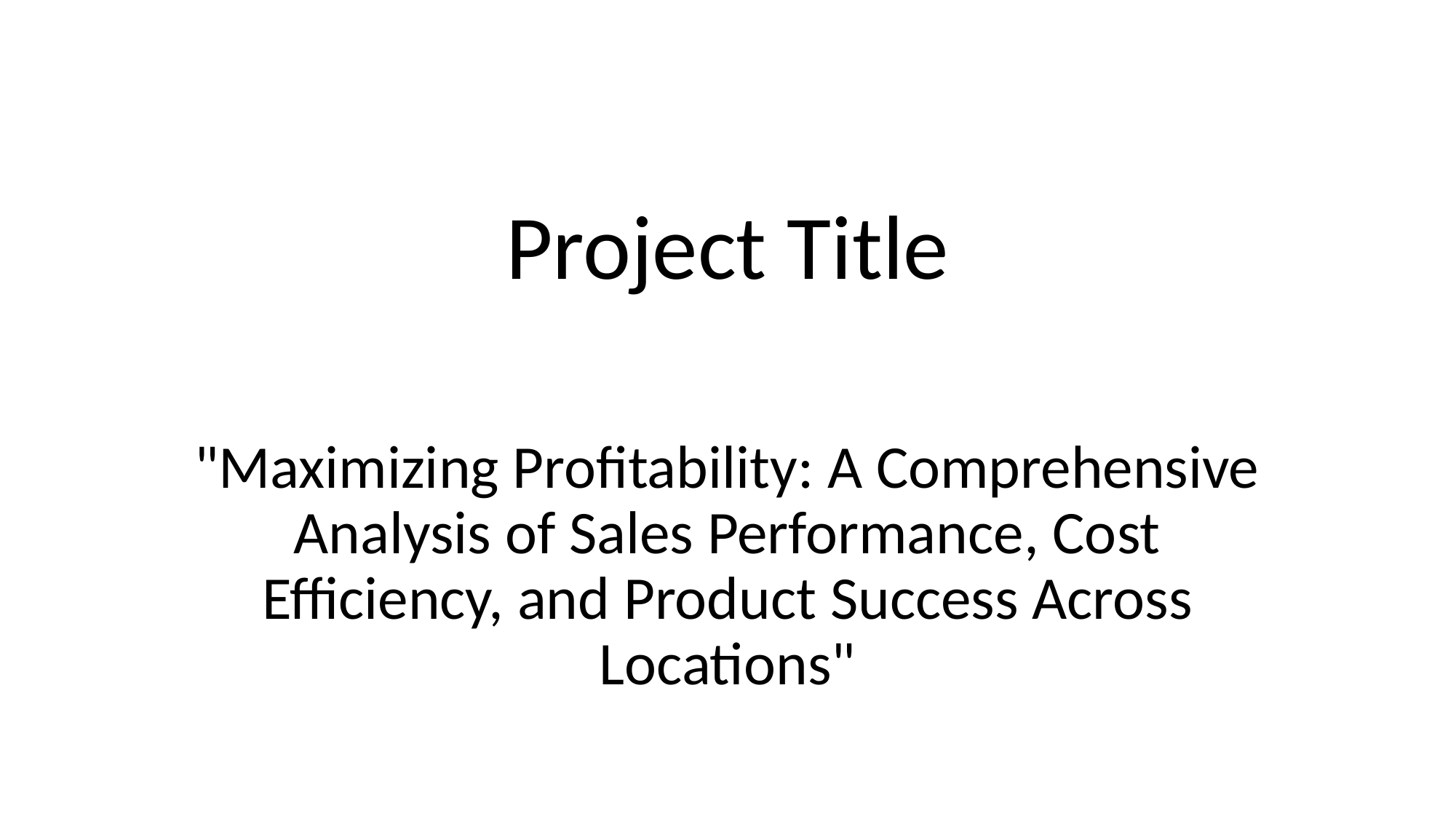

.
# Project Title
"Maximizing Profitability: A Comprehensive Analysis of Sales Performance, Cost Efficiency, and Product Success Across Locations"